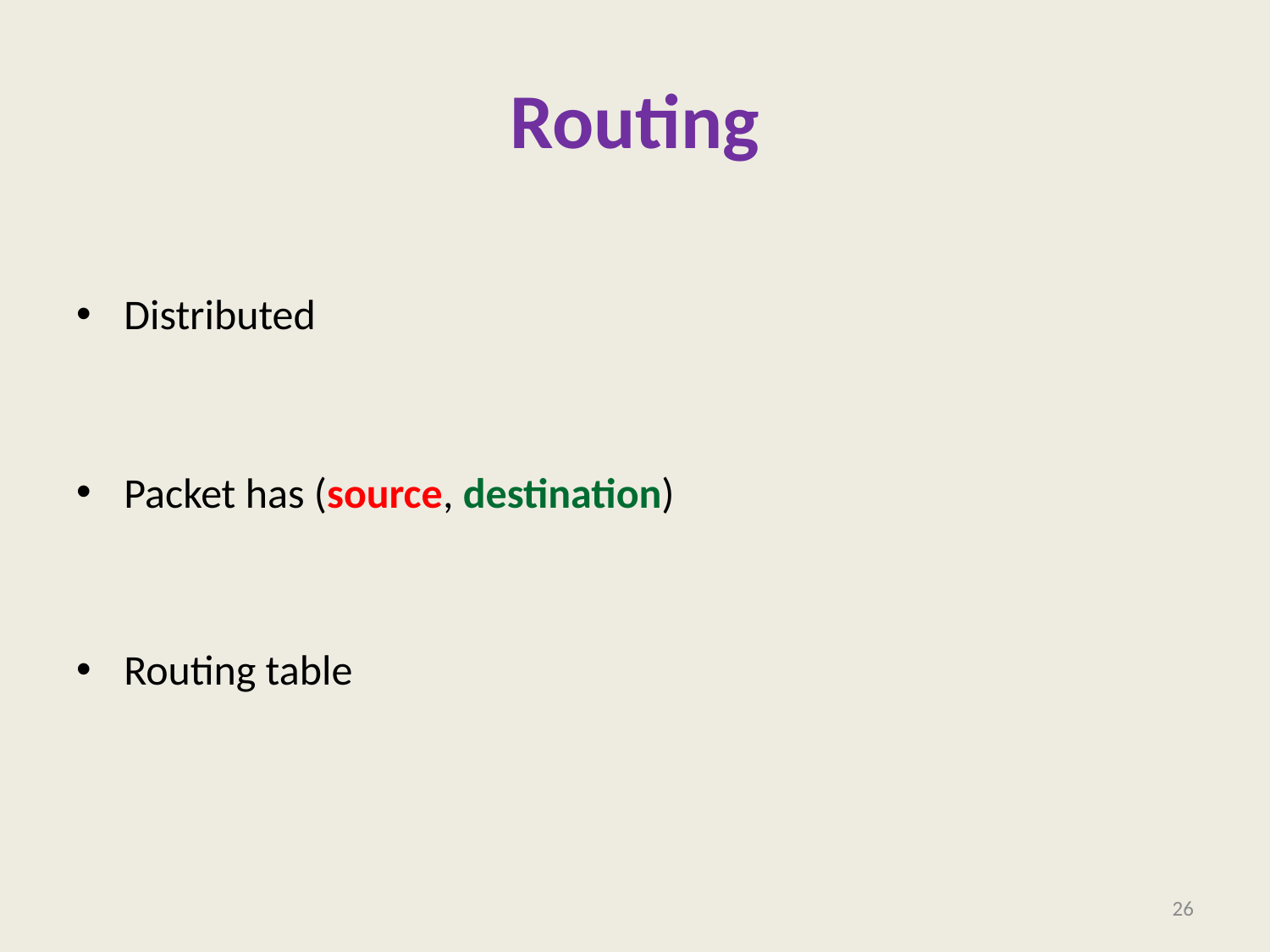

# Routing

Distributed

Packet has (source, destination)

Routing table

26